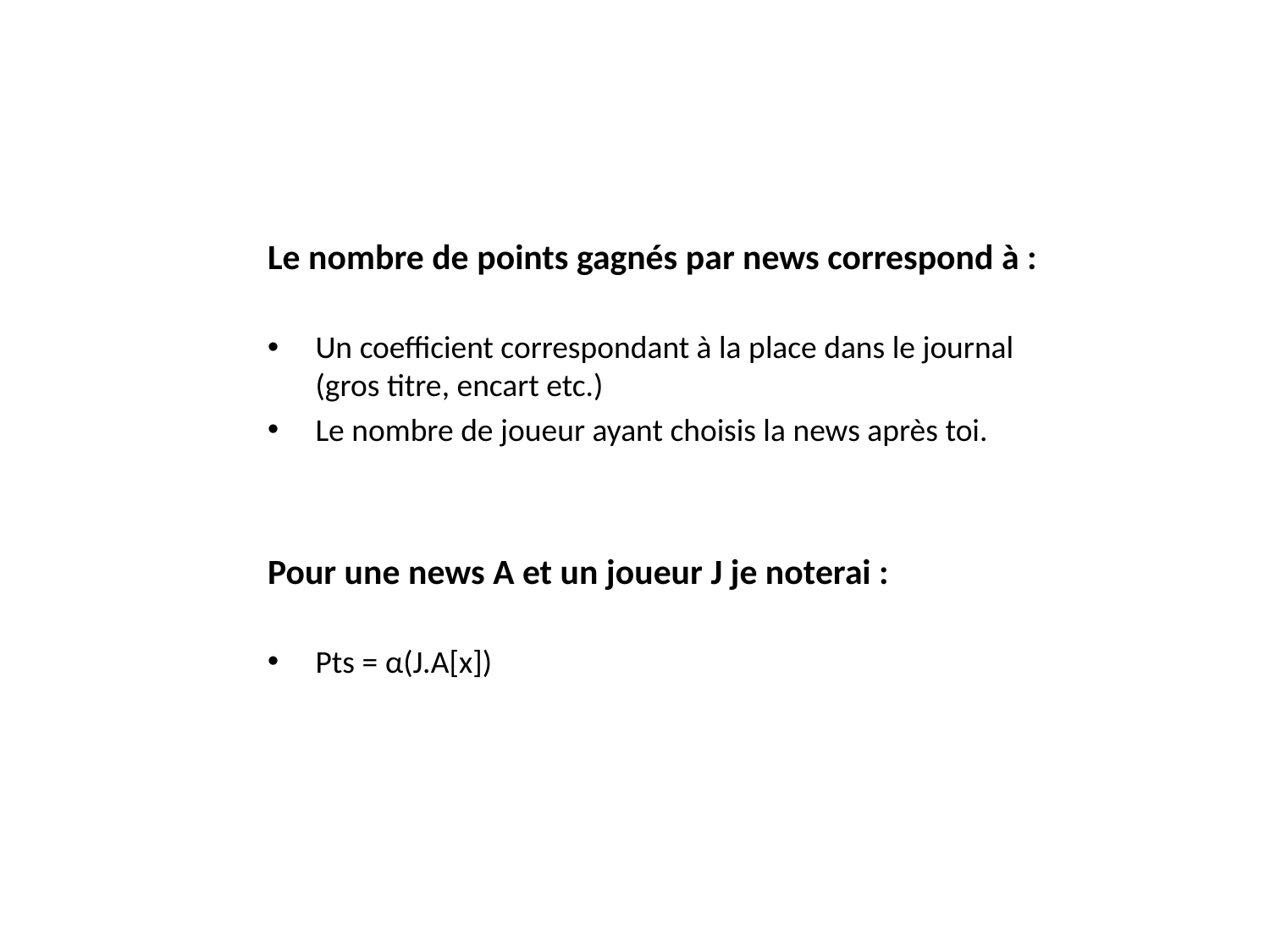

Le nombre de points gagnés par news correspond à :

Un coefficient correspondant à la place dans le journal (gros titre, encart etc.)
Le nombre de joueur ayant choisis la news après toi.

Pour une news A et un joueur J je noterai :

Pts = α(J.A[x])